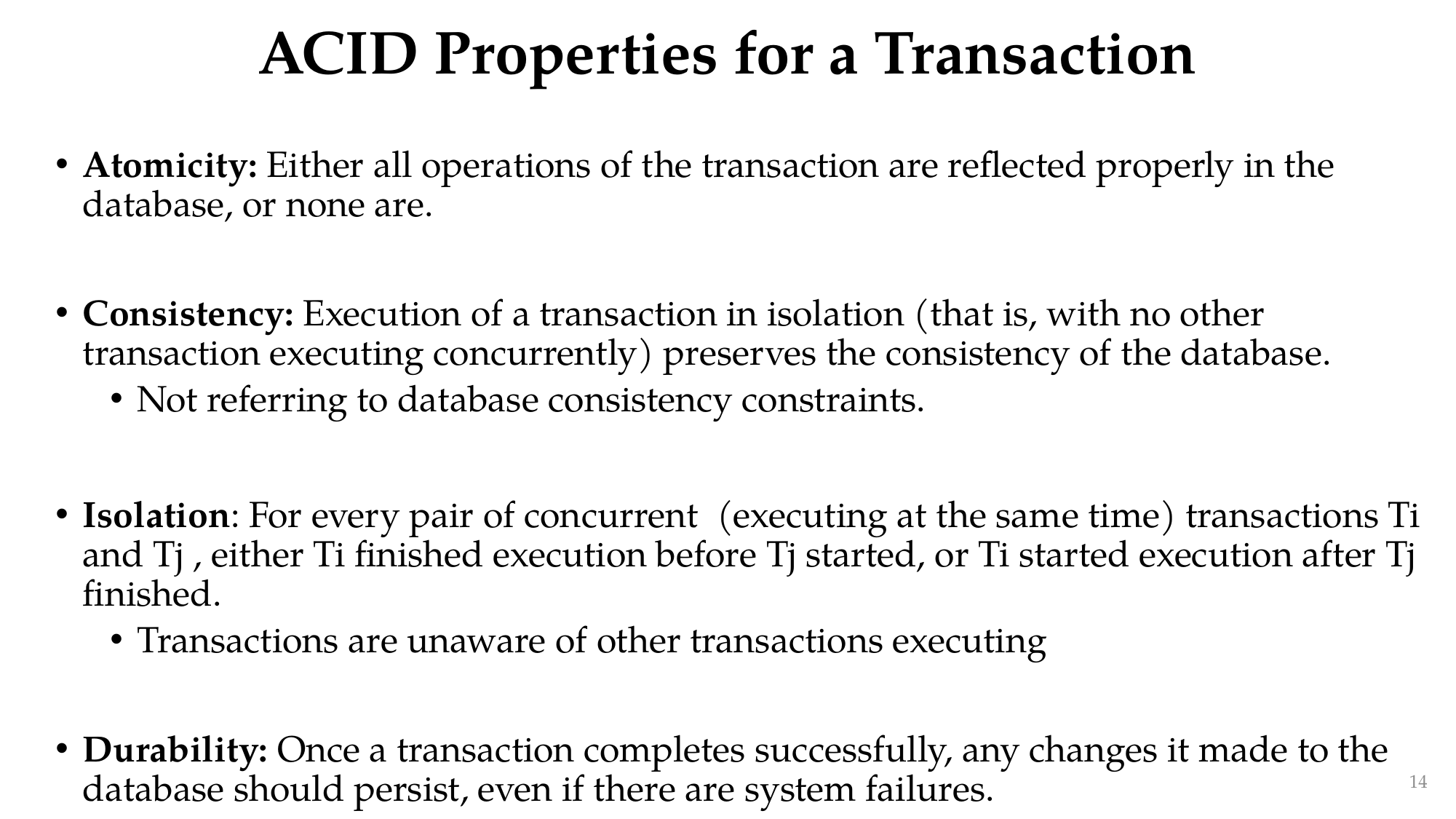

# ACID Properties for a Transaction
Atomicity: Either all operations of the transaction are reflected properly in the database, or none are.

Consistency: Execution of a transaction in isolation (that is, with no other transaction executing concurrently) preserves the consistency of the database.
Not referring to database consistency constraints.

Isolation: For every pair of concurrent  (executing at the same time) transactions Ti and Tj , either Ti finished execution before Tj started, or Ti started execution after Tj finished.
Transactions are unaware of other transactions executing

Durability: Once a transaction completes successfully, any changes it made to the database should persist, even if there are system failures.
14